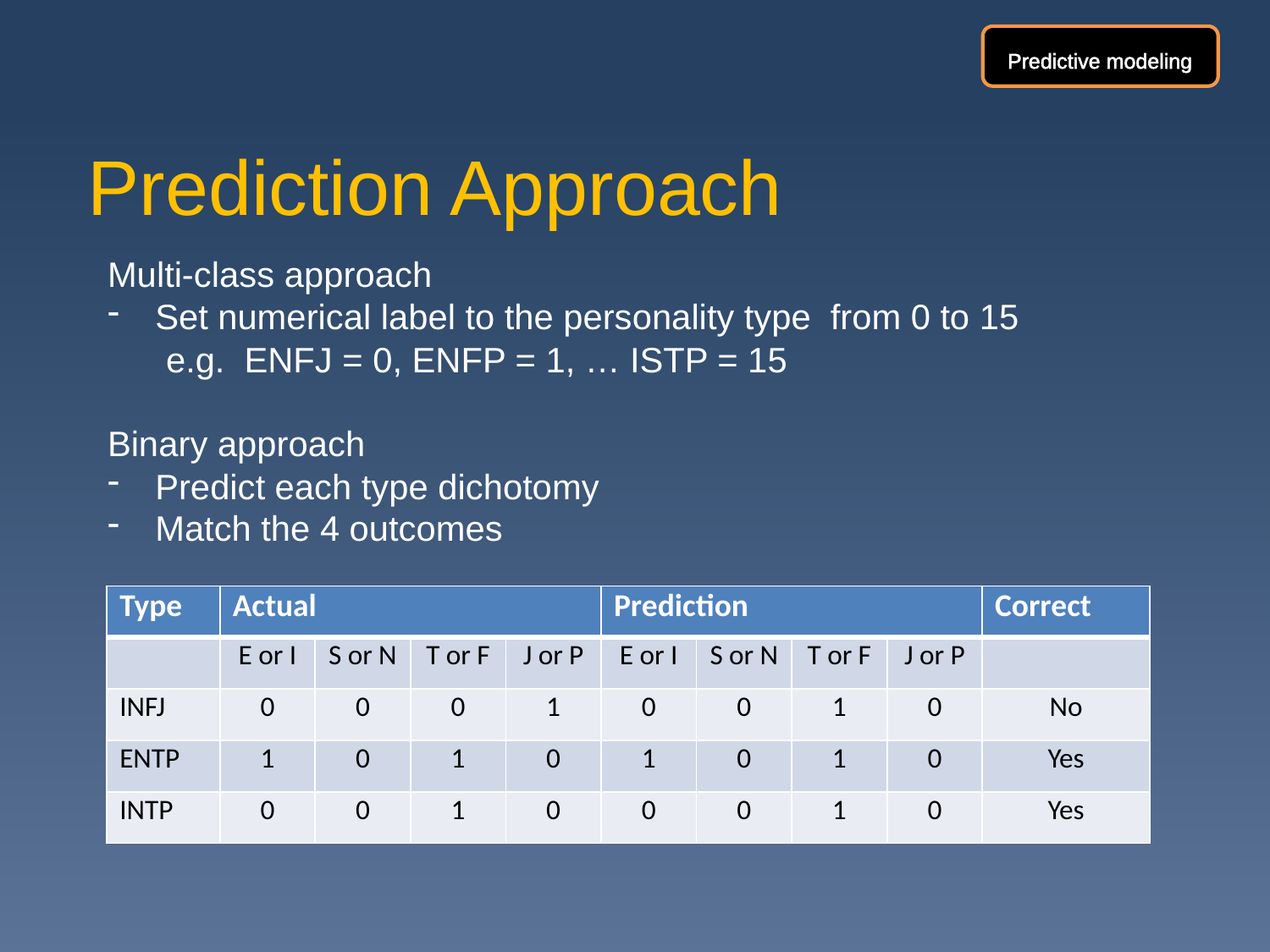

Predictive modeling
# Prediction Approach
Multi-class approach
Set numerical label to the personality type  from 0 to 15
      e.g.  ENFJ = 0, ENFP = 1, … ISTP = 15

Binary approach
Predict each type dichotomy
Match the 4 outcomes

| Type | Actual |  |  |  | Prediction |  |  |  | Correct |
| --- | --- | --- | --- | --- | --- | --- | --- | --- | --- |
|  | E or I | S or N | T or F | J or P | E or I | S or N | T or F | J or P |  |
| INFJ | 0 | 0 | 0 | 1 | 0 | 0 | 1 | 0 | No |
| ENTP | 1 | 0 | 1 | 0 | 1 | 0 | 1 | 0 | Yes |
| INTP | 0 | 0 | 1 | 0 | 0 | 0 | 1 | 0 | Yes |